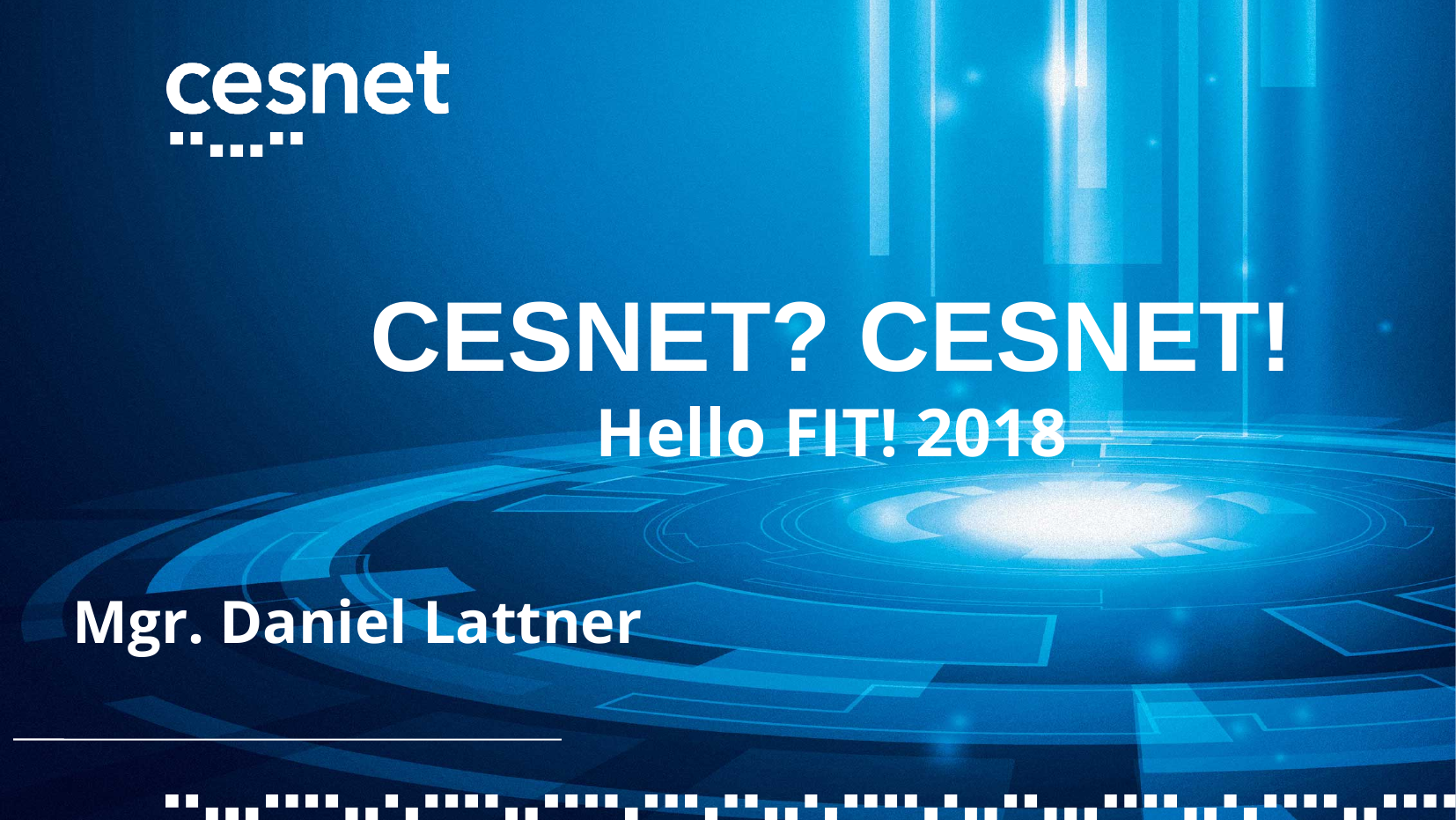

CESNET? CESNET!
Hello FIT! 2018
Mgr. Daniel Lattner